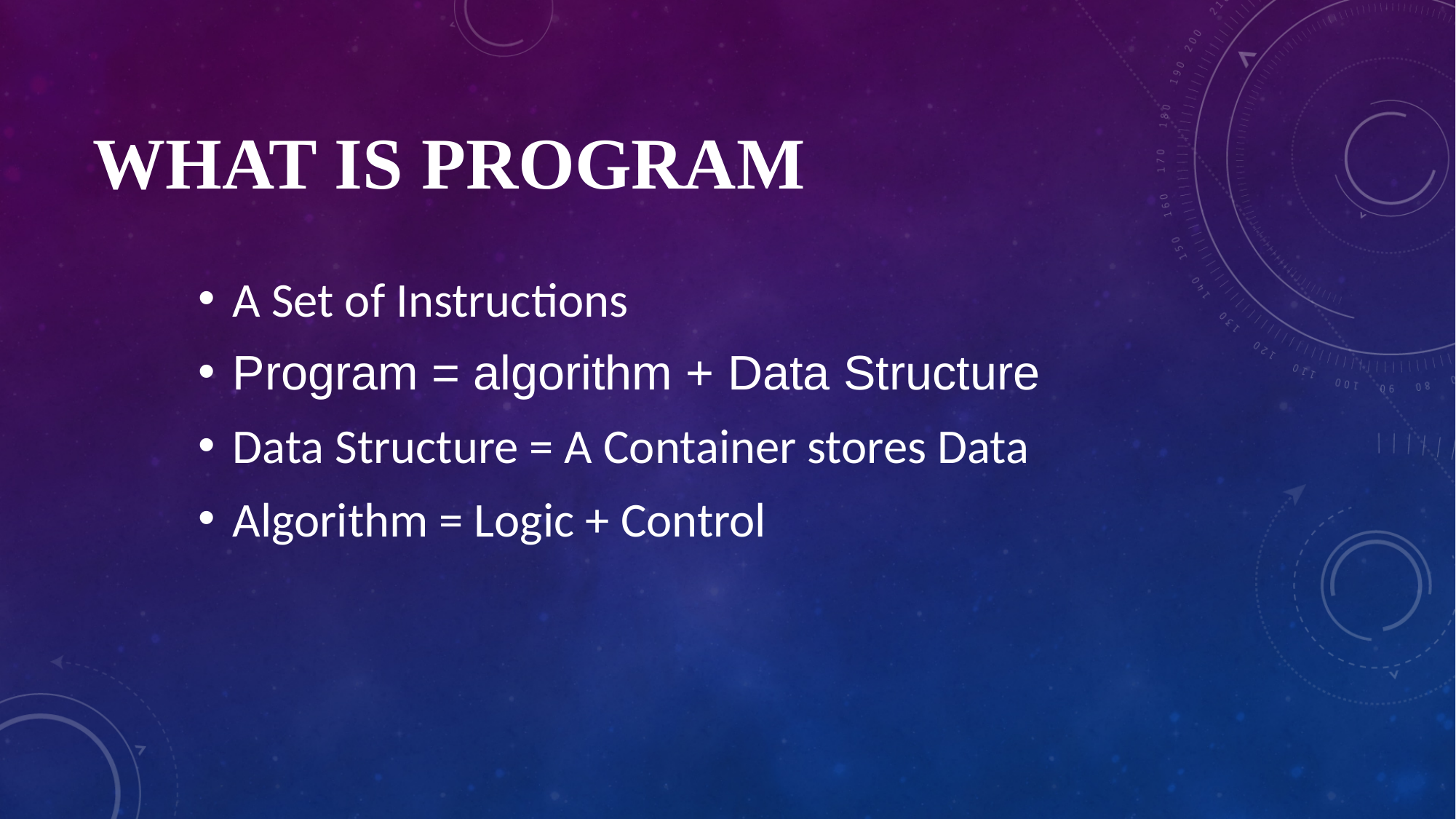

# What is Program
A Set of Instructions
Program = algorithm + Data Structure
Data Structure = A Container stores Data
Algorithm = Logic + Control